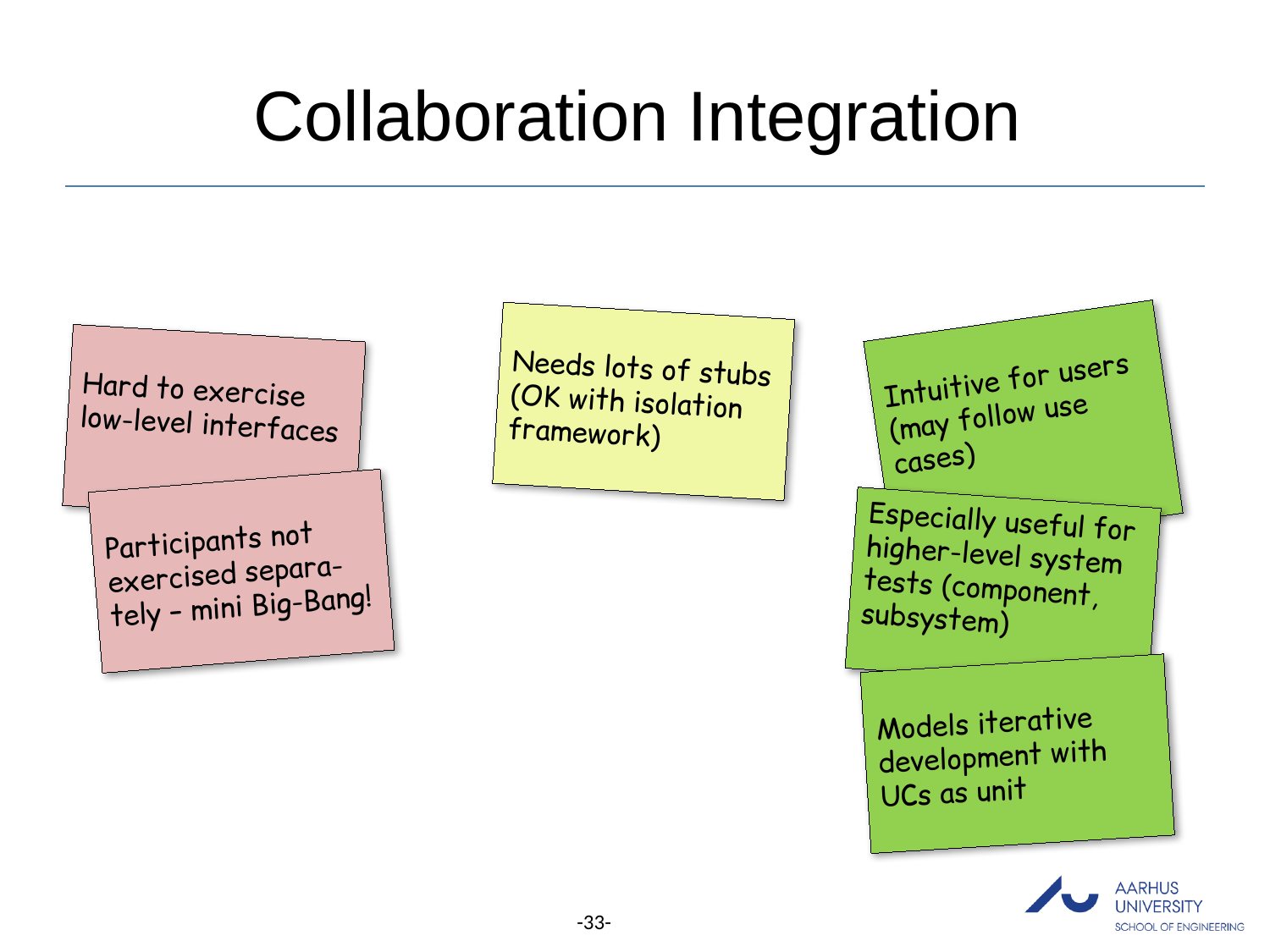

# Collaboration Integration

Needs lots of stubs (OK with isolation framework)

Intuitive for users (may follow use cases)

Hard to exercise low-level interfaces

Participants not exercised separa-tely – mini Big-Bang!

Especially useful for higher-level system tests (component, subsystem)

Models iterative development with UCs as unit